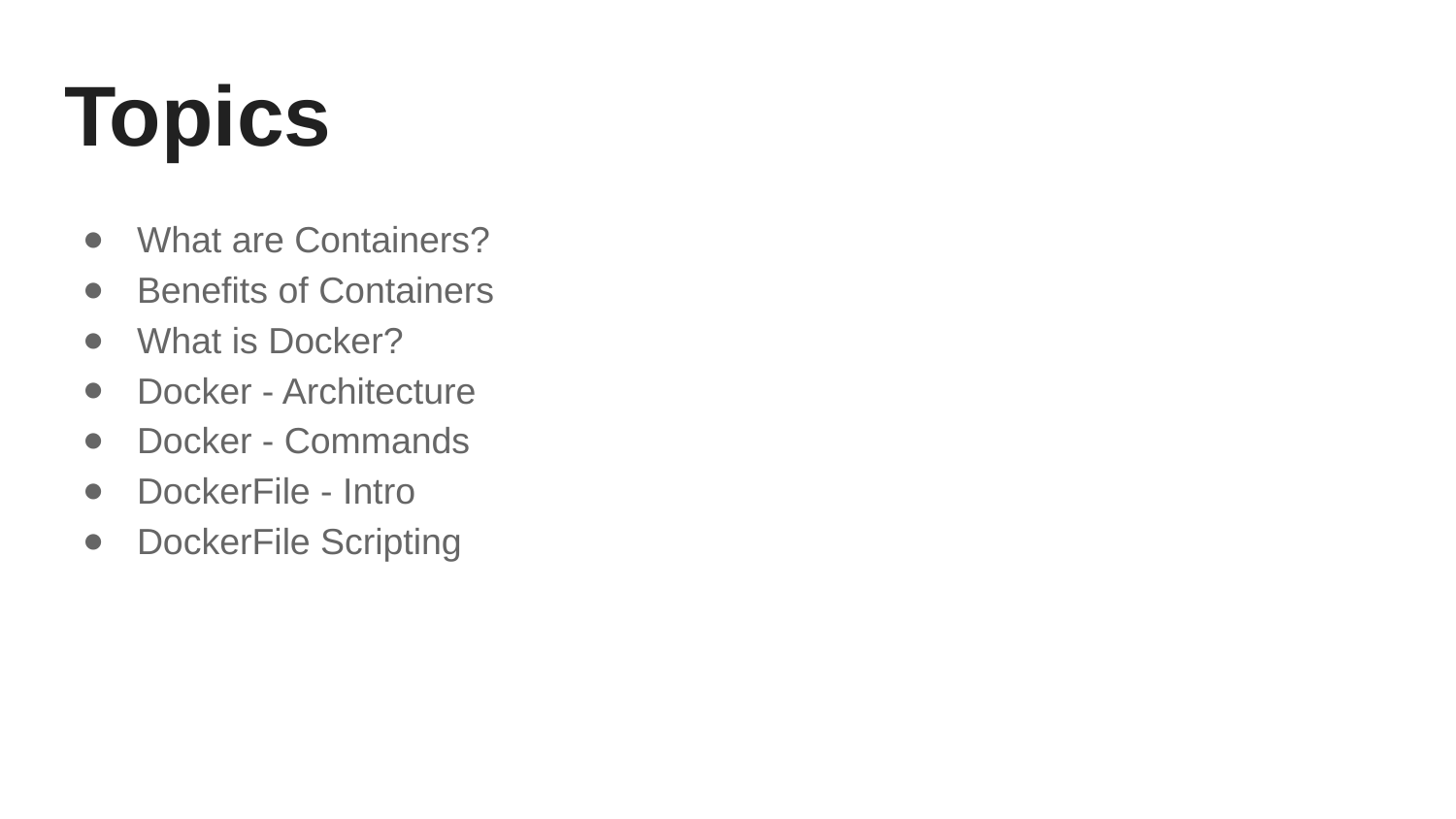

# Topics
What are Containers?
Benefits of Containers
What is Docker?
Docker - Architecture
Docker - Commands
DockerFile - Intro
DockerFile Scripting